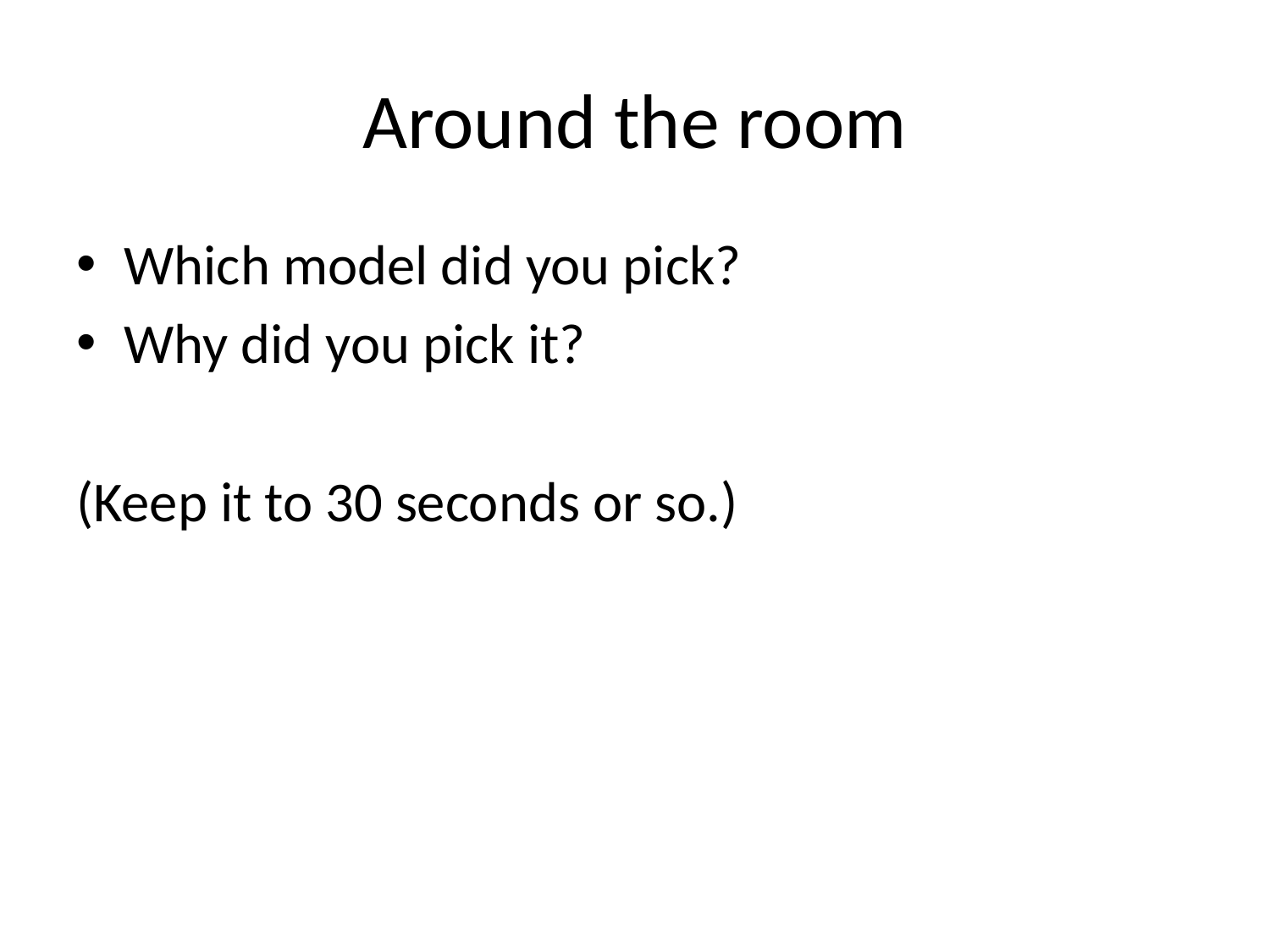

# Around the room
Which model did you pick?
Why did you pick it?

(Keep it to 30 seconds or so.)